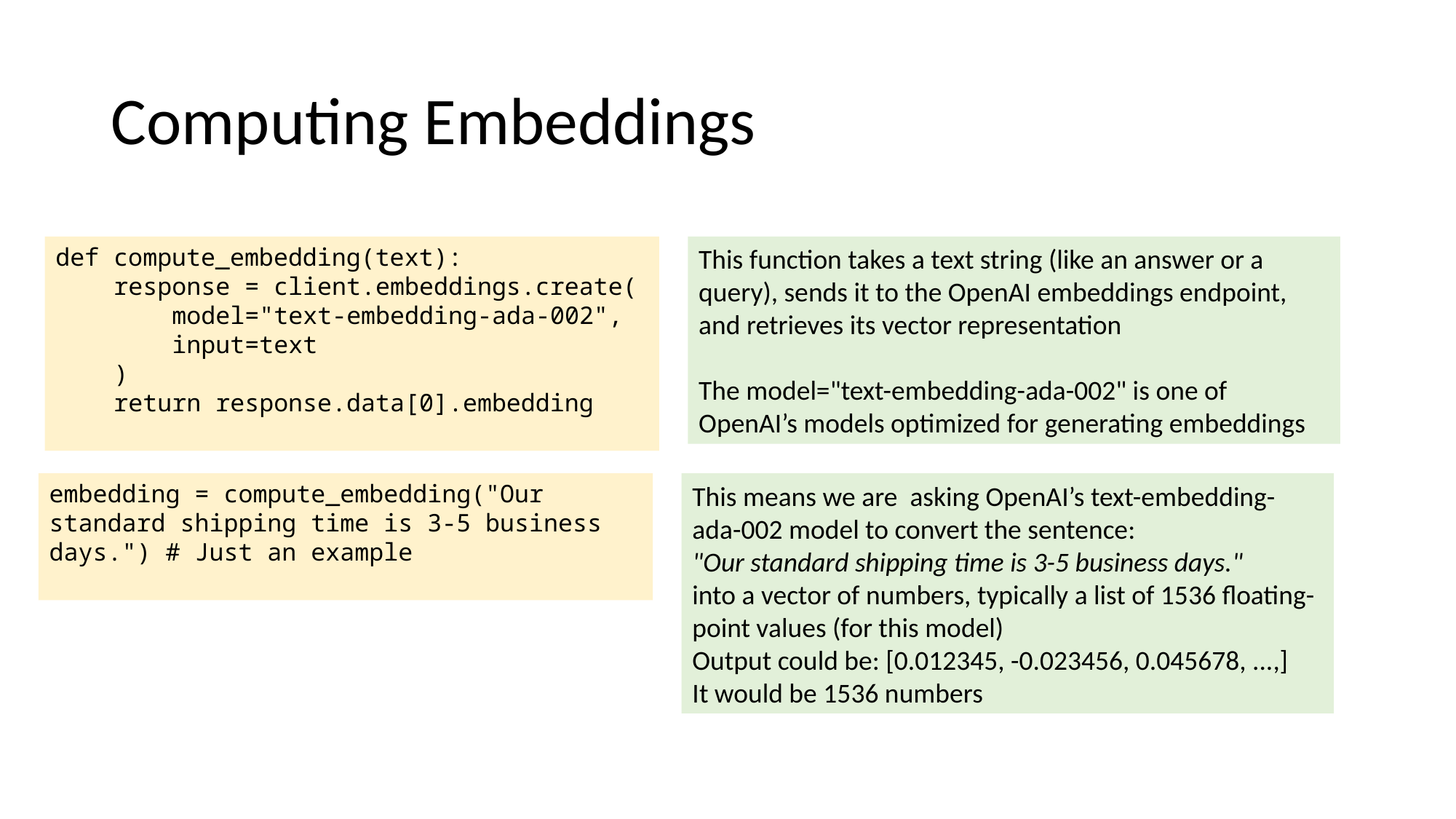

# Computing Embeddings

def compute_embedding(text):
    response = client.embeddings.create(
        model="text-embedding-ada-002",
        input=text
    )
    return response.data[0].embedding

This function takes a text string (like an answer or a query), sends it to the OpenAI embeddings endpoint, and retrieves its vector representation

The model="text-embedding-ada-002" is one of OpenAI’s models optimized for generating embeddings
embedding = compute_embedding("Our standard shipping time is 3-5 business days.") # Just an example

This means we are  asking OpenAI’s text-embedding-ada-002 model to convert the sentence:
"Our standard shipping time is 3-5 business days."
into a vector of numbers, typically a list of 1536 floating-point values (for this model)
Output could be: [0.012345, -0.023456, 0.045678, ...,]
It would be 1536 numbers